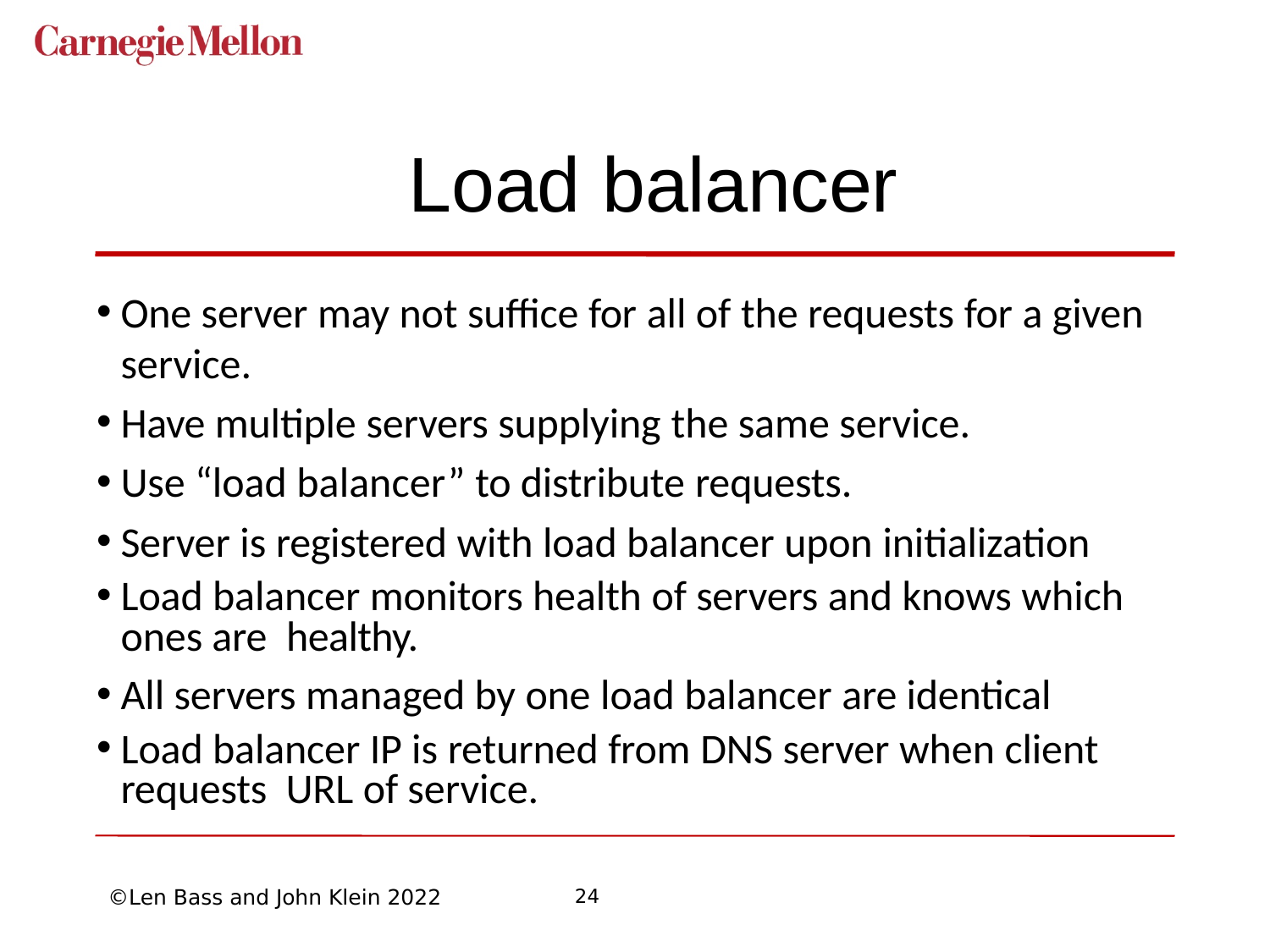

# Load balancer
One server may not suffice for all of the requests for a given service.
Have multiple servers supplying the same service.
Use “load balancer” to distribute requests.
Server is registered with load balancer upon initialization
Load balancer monitors health of servers and knows which ones are  healthy.
All servers managed by one load balancer are identical
Load balancer IP is returned from DNS server when client requests  URL of service.
24